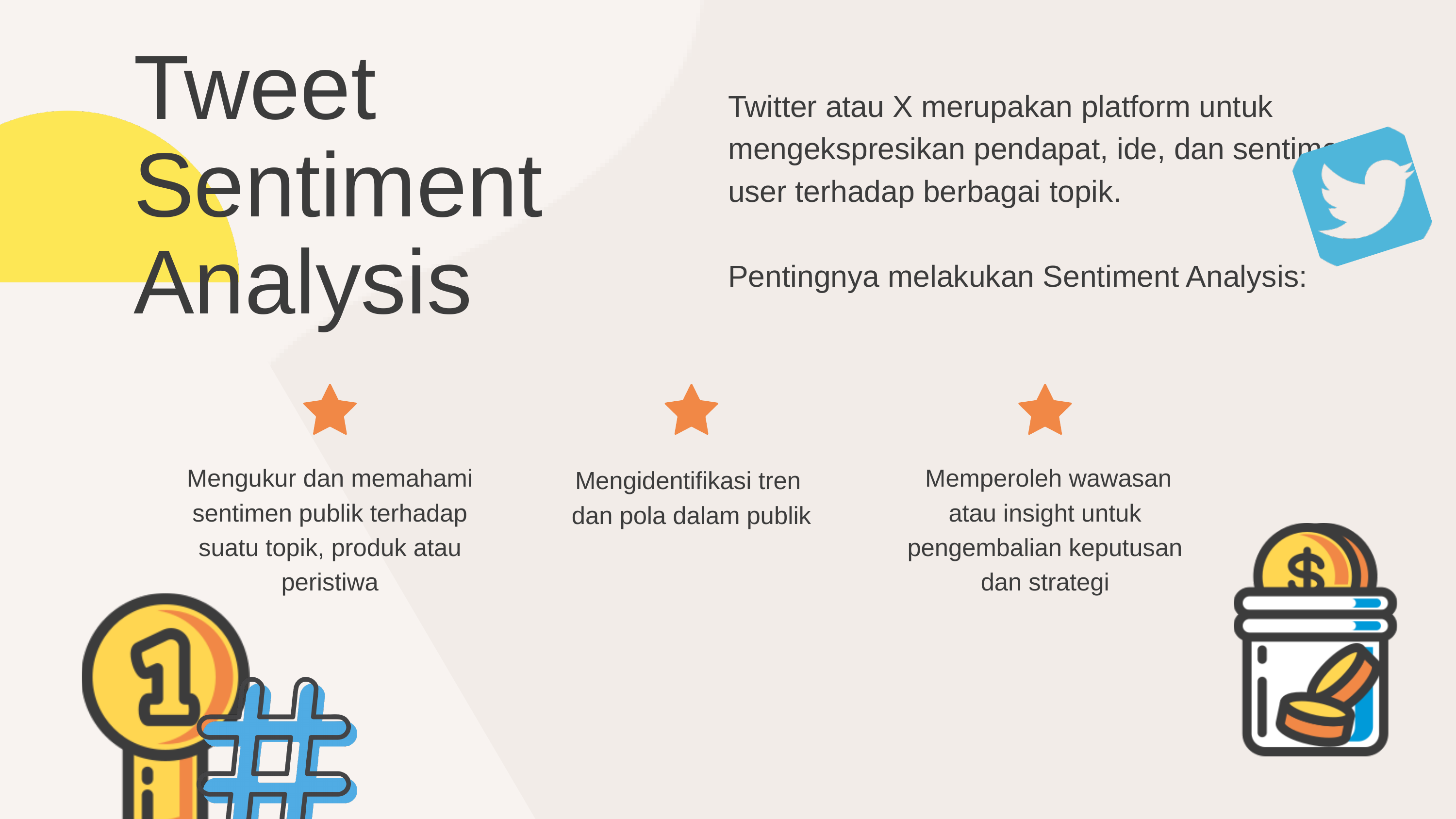

Tweet
Sentiment
Analysis
Twitter atau X merupakan platform untuk mengekspresikan pendapat, ide, dan sentimen user terhadap berbagai topik.

Pentingnya melakukan Sentiment Analysis:

Mengukur dan memahami sentimen publik terhadap suatu topik, produk atau peristiwa
 Memperoleh wawasan atau insight untuk pengembalian keputusan dan strategi
Mengidentifikasi tren
dan pola dalam publik